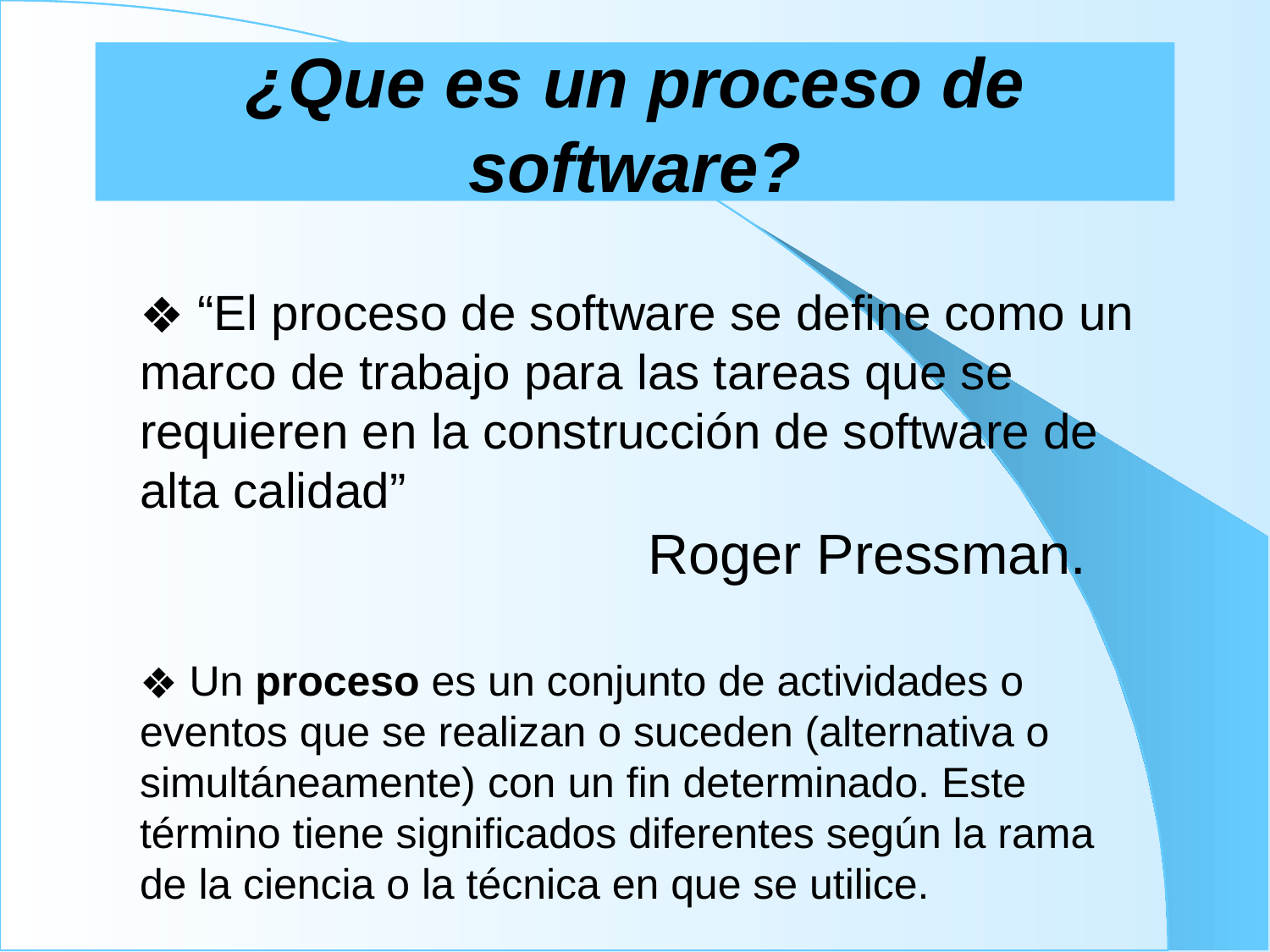

# ¿Que es un proceso de software?
 “El proceso de software se define como un marco de trabajo para las tareas que se requieren en la construcción de software de alta calidad”
				Roger Pressman.

 Un proceso es un conjunto de actividades o eventos que se realizan o suceden (alternativa o simultáneamente) con un fin determinado. Este término tiene significados diferentes según la rama de la ciencia o la técnica en que se utilice.